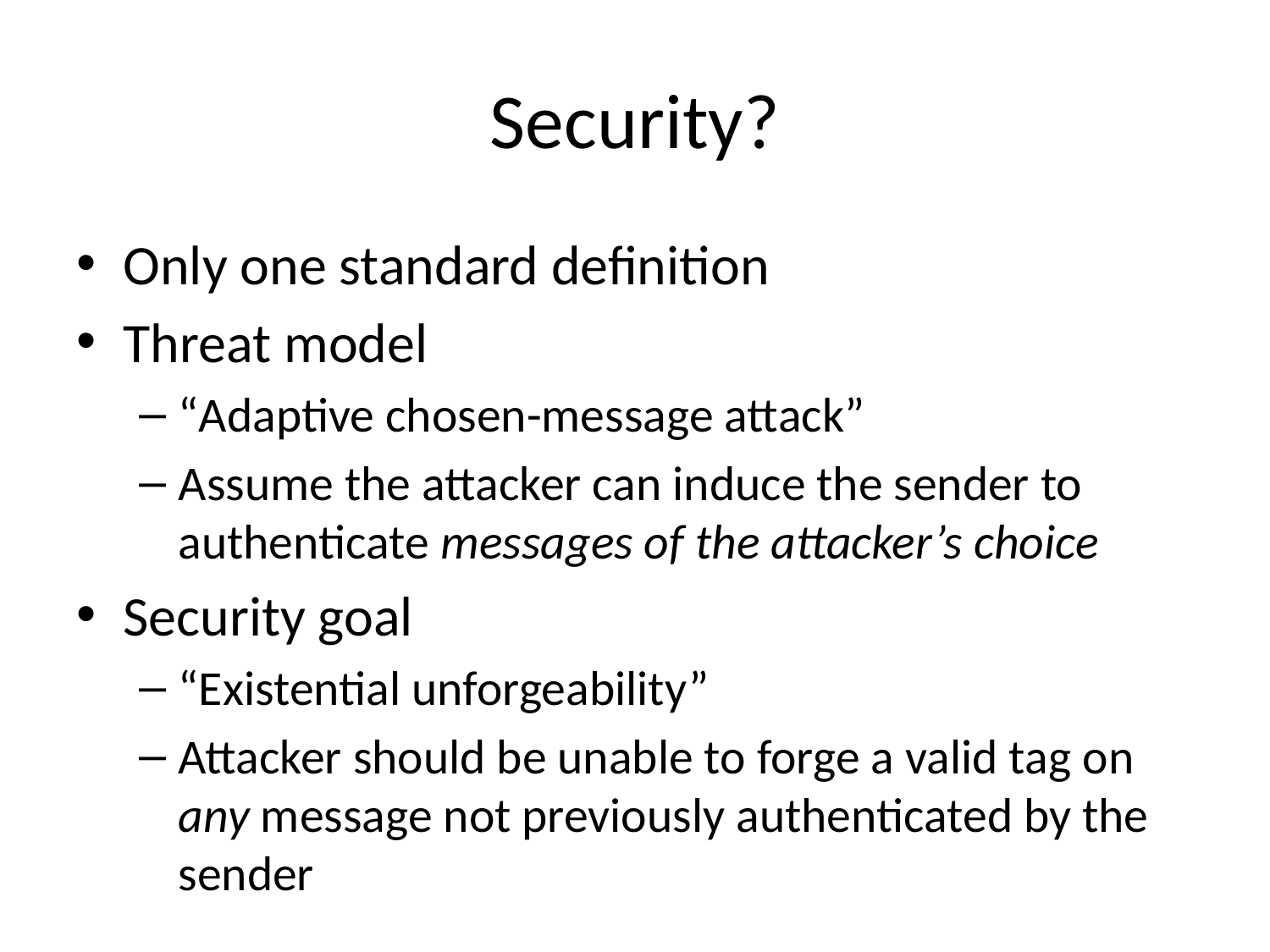

# Security?
Only one standard definition
Threat model
“Adaptive chosen-message attack”
Assume the attacker can induce the sender to authenticate messages of the attacker’s choice
Security goal
“Existential unforgeability”
Attacker should be unable to forge a valid tag on any message not previously authenticated by the sender